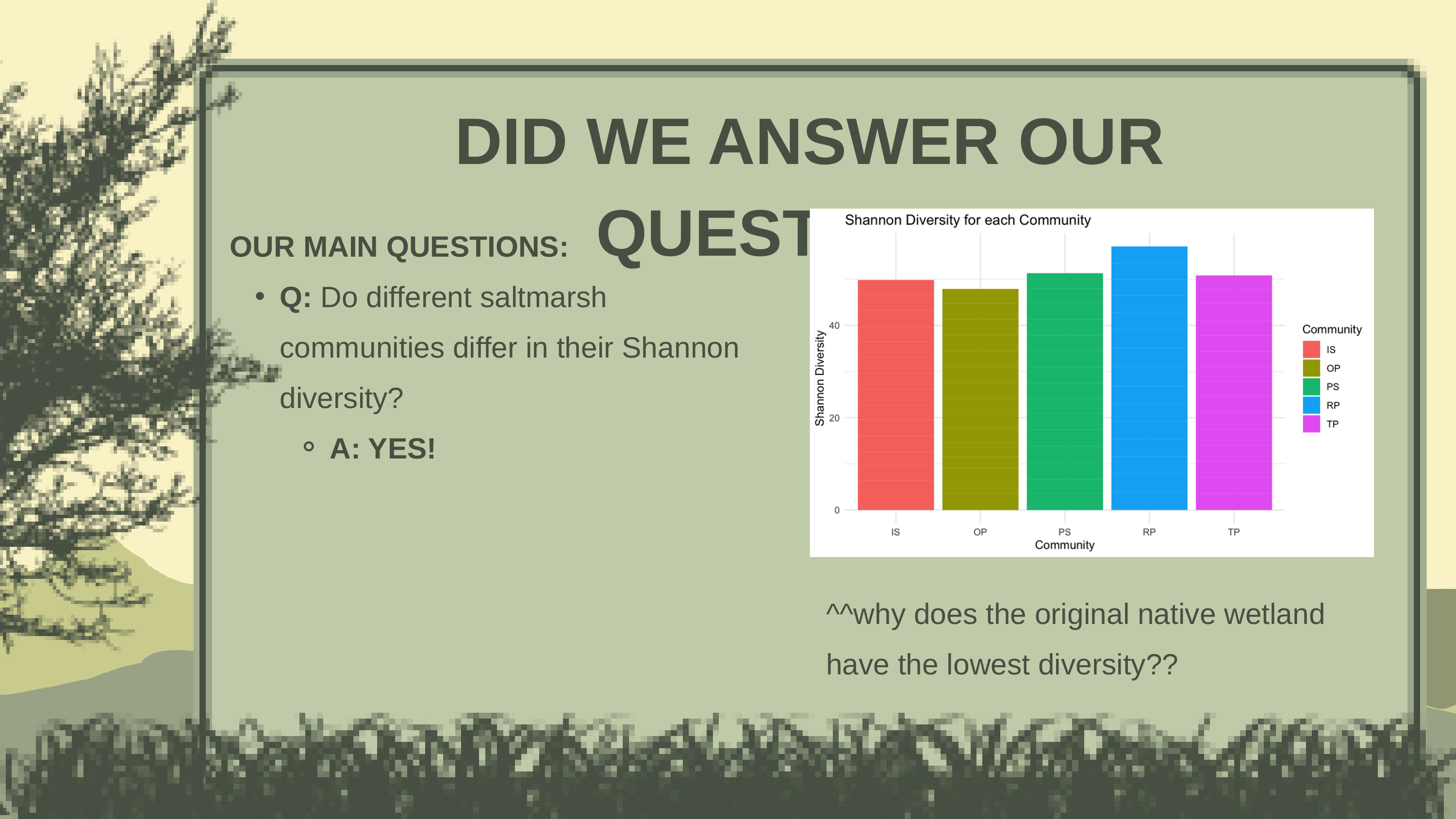

DID WE ANSWER OUR QUESTIONS?

OUR MAIN QUESTIONS:
Q: Do different saltmarsh communities differ in their Shannon diversity?
A: YES!

^^why does the original native wetland have the lowest diversity??